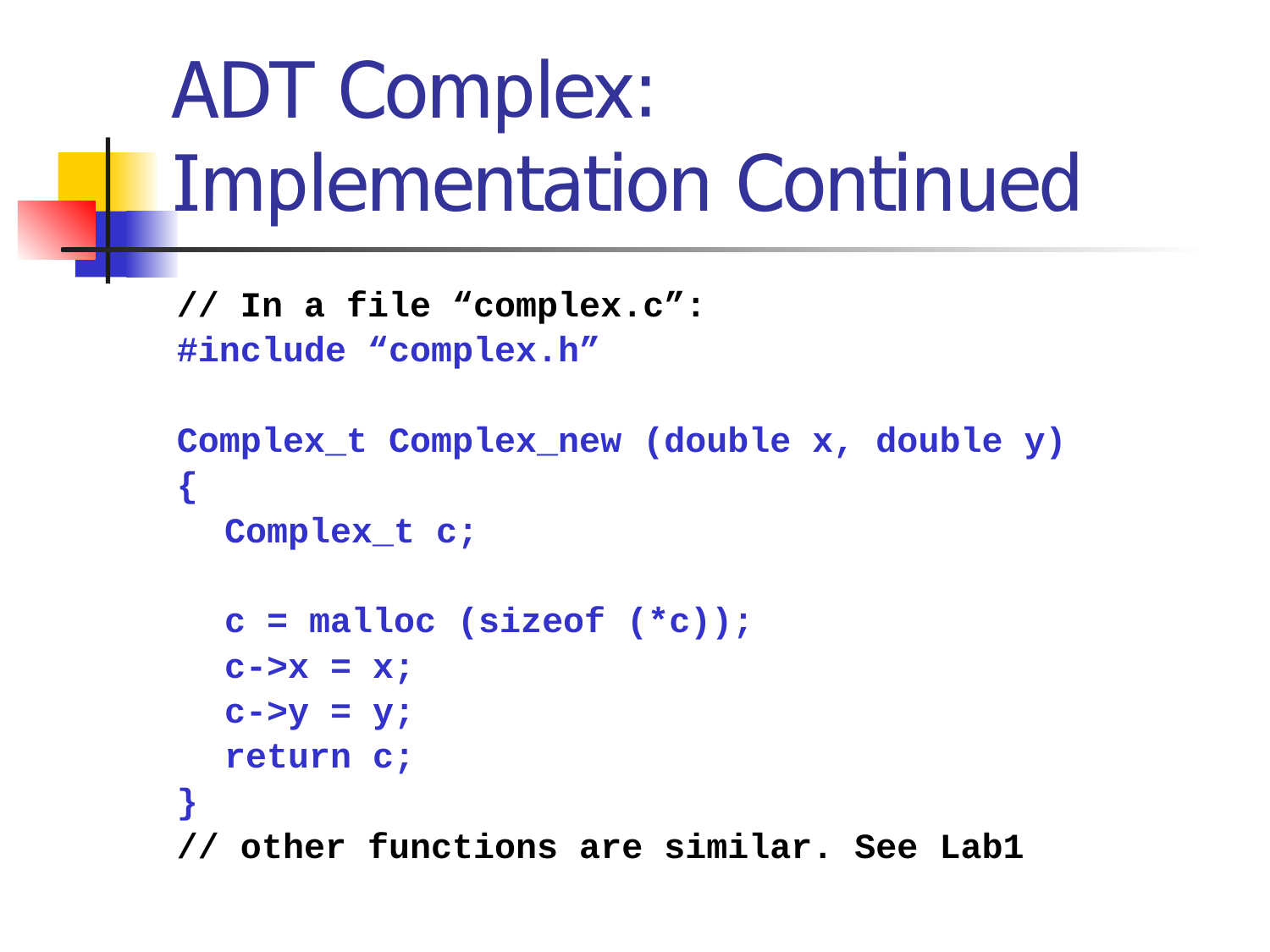

# ADT Complex: Implementation Continued
// In a file “complex.c”:
#include “complex.h”

Complex_t Complex_new (double x, double y)
{
	Complex_t c;

	c = malloc (sizeof (*c));
	c->x = x;
	c->y = y;
	return c;
}
// other functions are similar. See Lab1